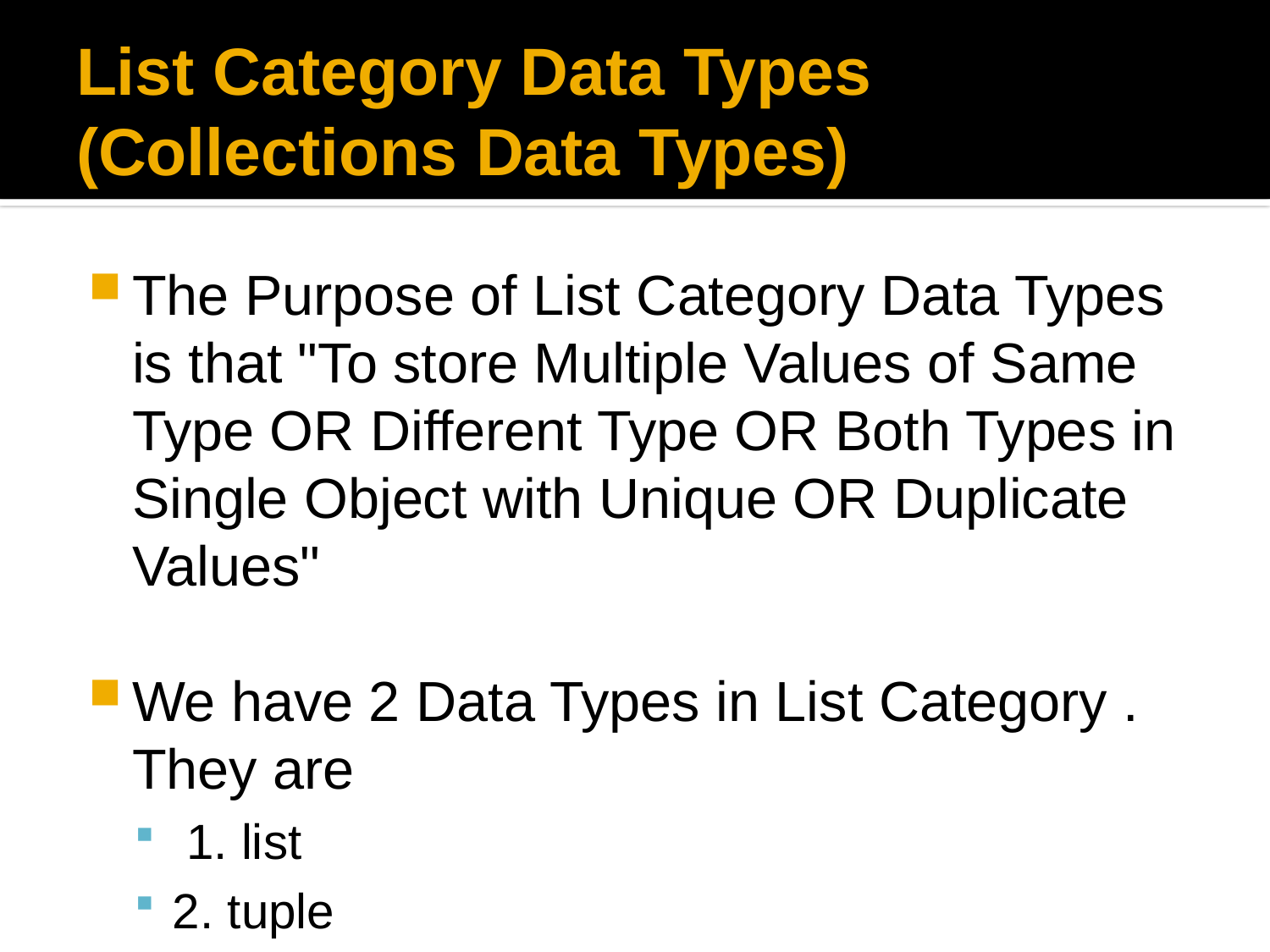

# List Category Data Types (Collections Data Types)
The Purpose of List Category Data Types is that "To store Multiple Values of Same Type OR Different Type OR Both Types in Single Object with Unique OR Duplicate Values"

We have 2 Data Types in List Category . They are
 1. list
2. tuple